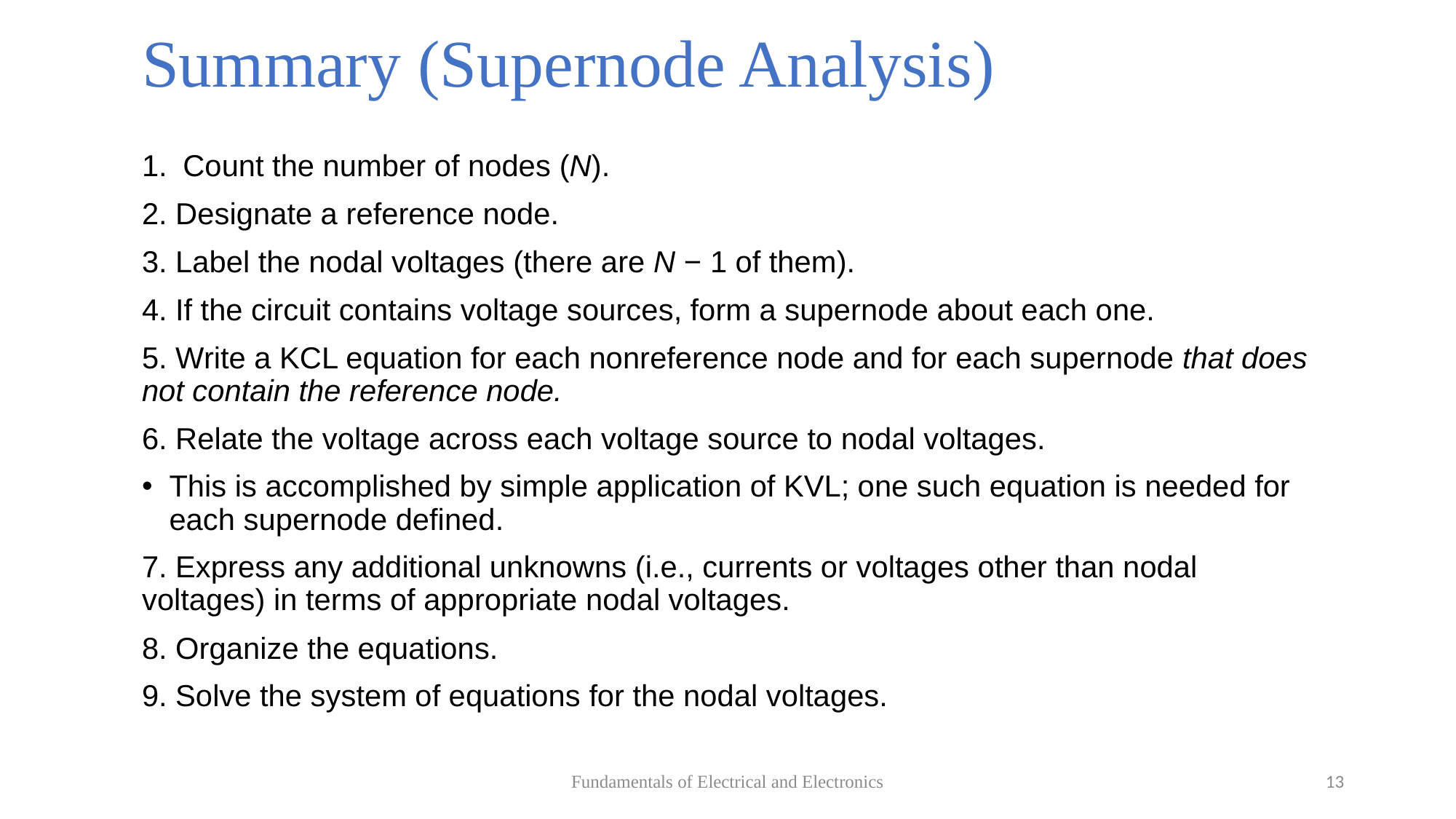

# Summary (Supernode Analysis)
Count the number of nodes (N).
2. Designate a reference node.
3. Label the nodal voltages (there are N − 1 of them).
4. If the circuit contains voltage sources, form a supernode about each one.
5. Write a KCL equation for each nonreference node and for each supernode that does not contain the reference node.
6. Relate the voltage across each voltage source to nodal voltages.
This is accomplished by simple application of KVL; one such equation is needed for each supernode defined.
7. Express any additional unknowns (i.e., currents or voltages other than nodal voltages) in terms of appropriate nodal voltages.
8. Organize the equations.
9. Solve the system of equations for the nodal voltages.

Fundamentals of Electrical and Electronics
13